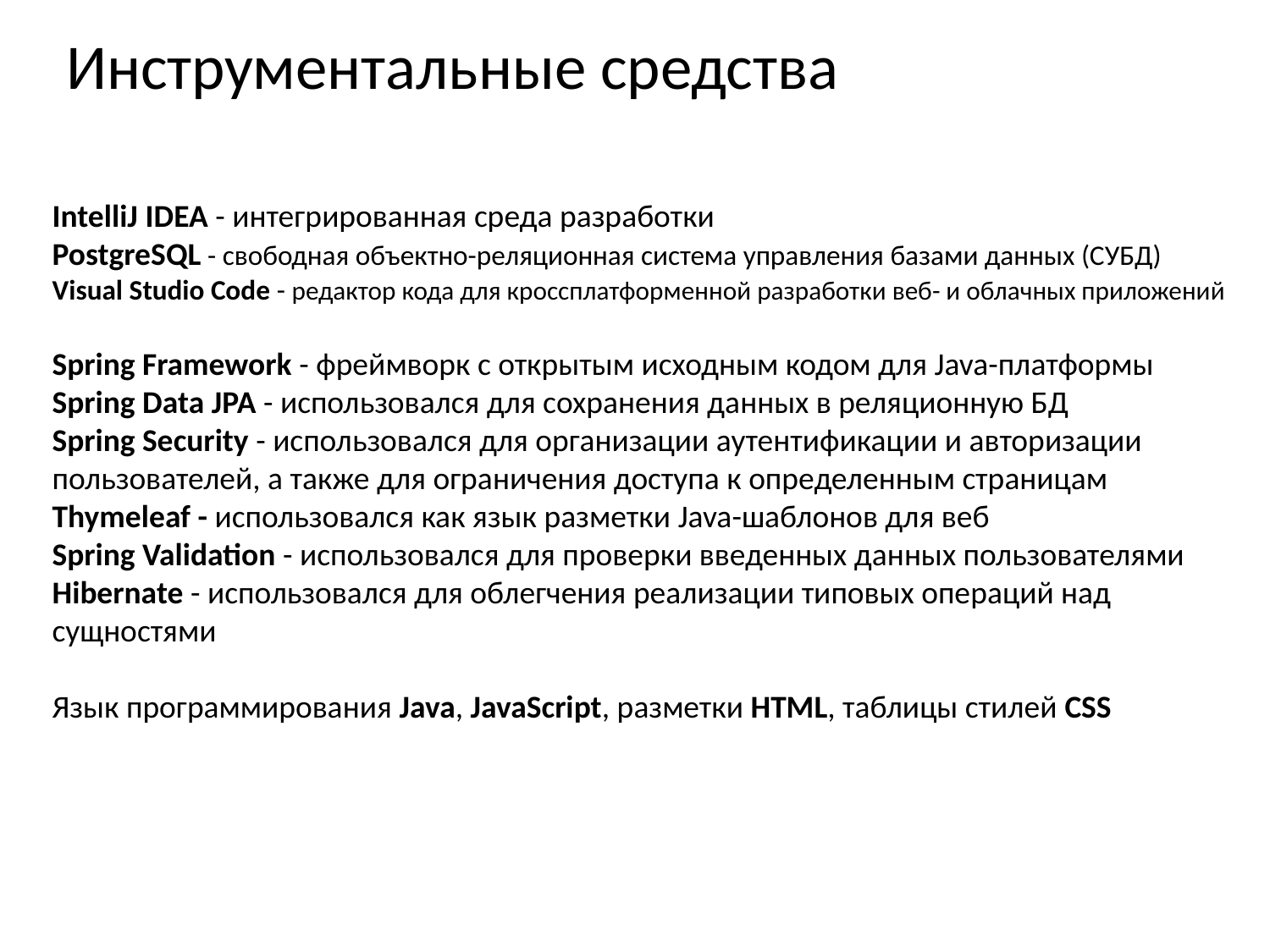

Инструментальные средства
IntelliJ IDEA - интегрированная среда разработки
PostgreSQL - свободная объектно-реляционная система управления базами данных (СУБД)
Visual Studio Code - редактор кода для кроссплатформенной разработки веб- и облачных приложений

Spring Framework - фреймворк с открытым исходным кодом для Java-платформы
Spring Data JPA - использовался для сохранения данных в реляционную БД
Spring Security - использовался для организации аутентификации и авторизации пользователей, а также для ограничения доступа к определенным страницам
Thymeleaf - использовался как язык разметки Java-шаблонов для веб
Spring Validation - использовался для проверки введенных данных пользователями
Hibernate - использовался для облегчения реализации типовых операций над сущностями

Язык программирования Java, JavaScript, разметки HTML, таблицы стилей CSS